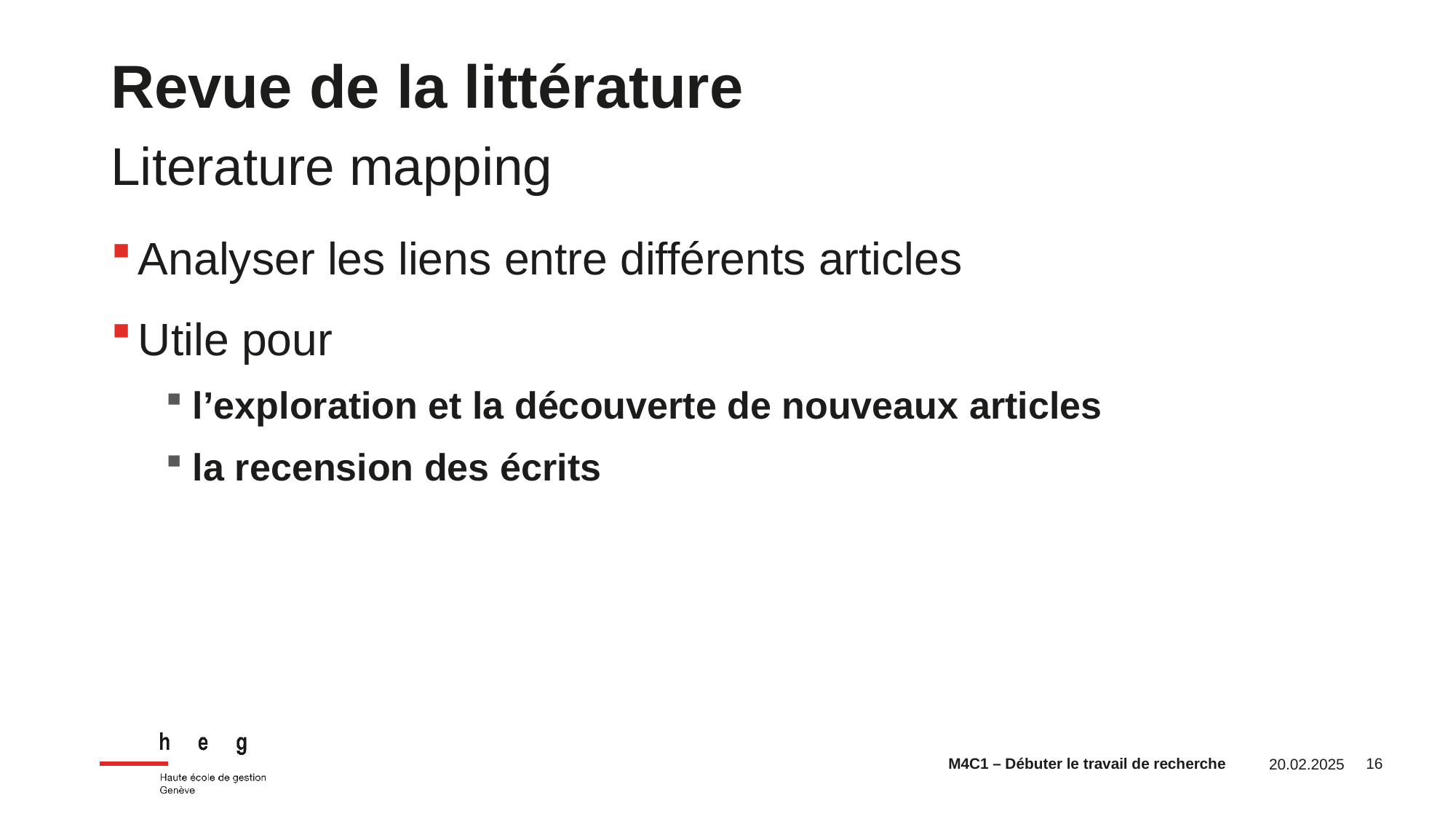

Revue de la littérature
Literature mapping
Analyser les liens entre différents articles
Utile pour
l’exploration et la découverte de nouveaux articles
la recension des écrits